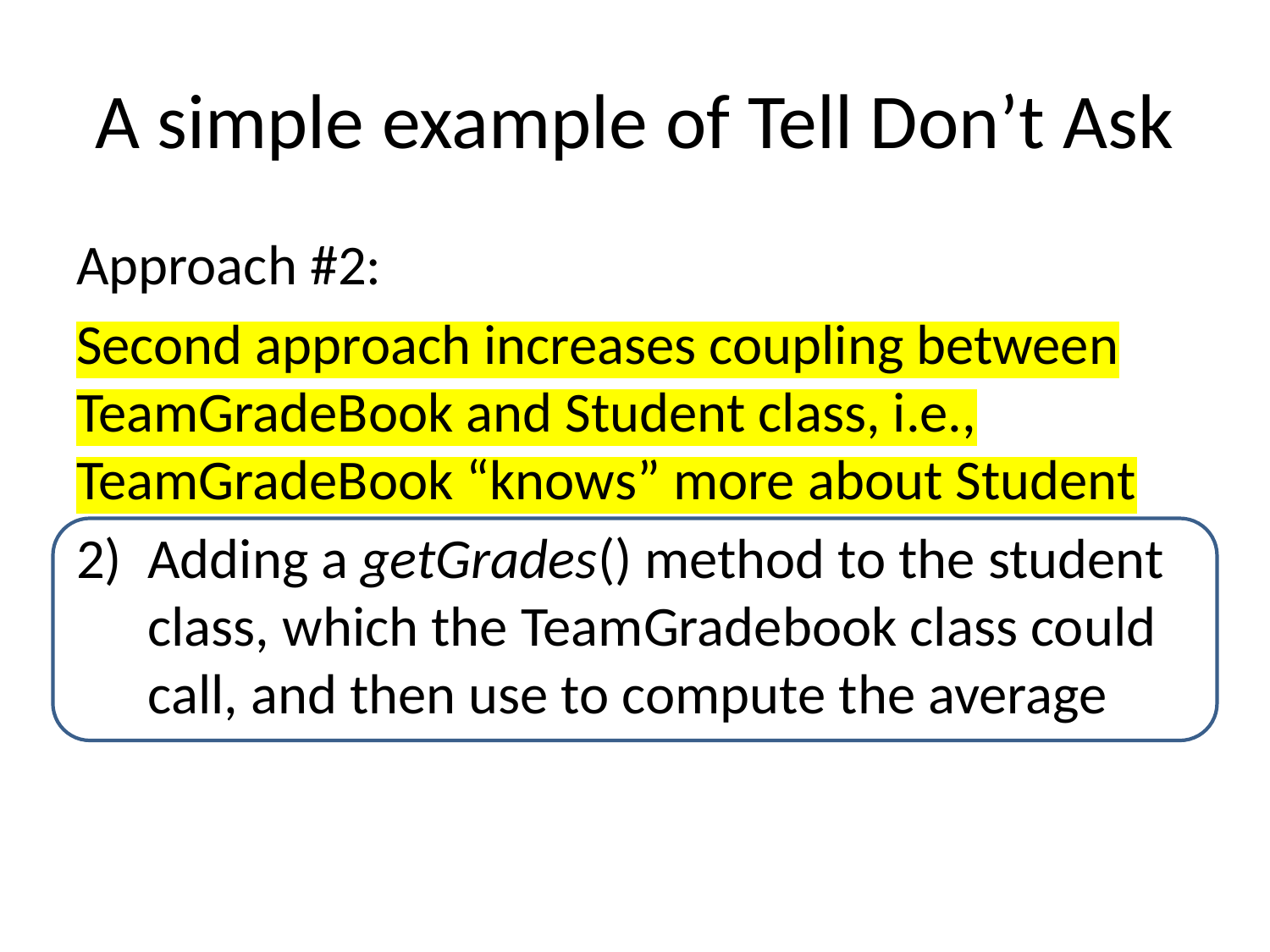

# A simple example of Tell Don’t Ask
Approach #2:
Second approach increases coupling between TeamGradeBook and Student class, i.e., TeamGradeBook “knows” more about Student
Adding a getGrades() method to the student class, which the TeamGradebook class could call, and then use to compute the average